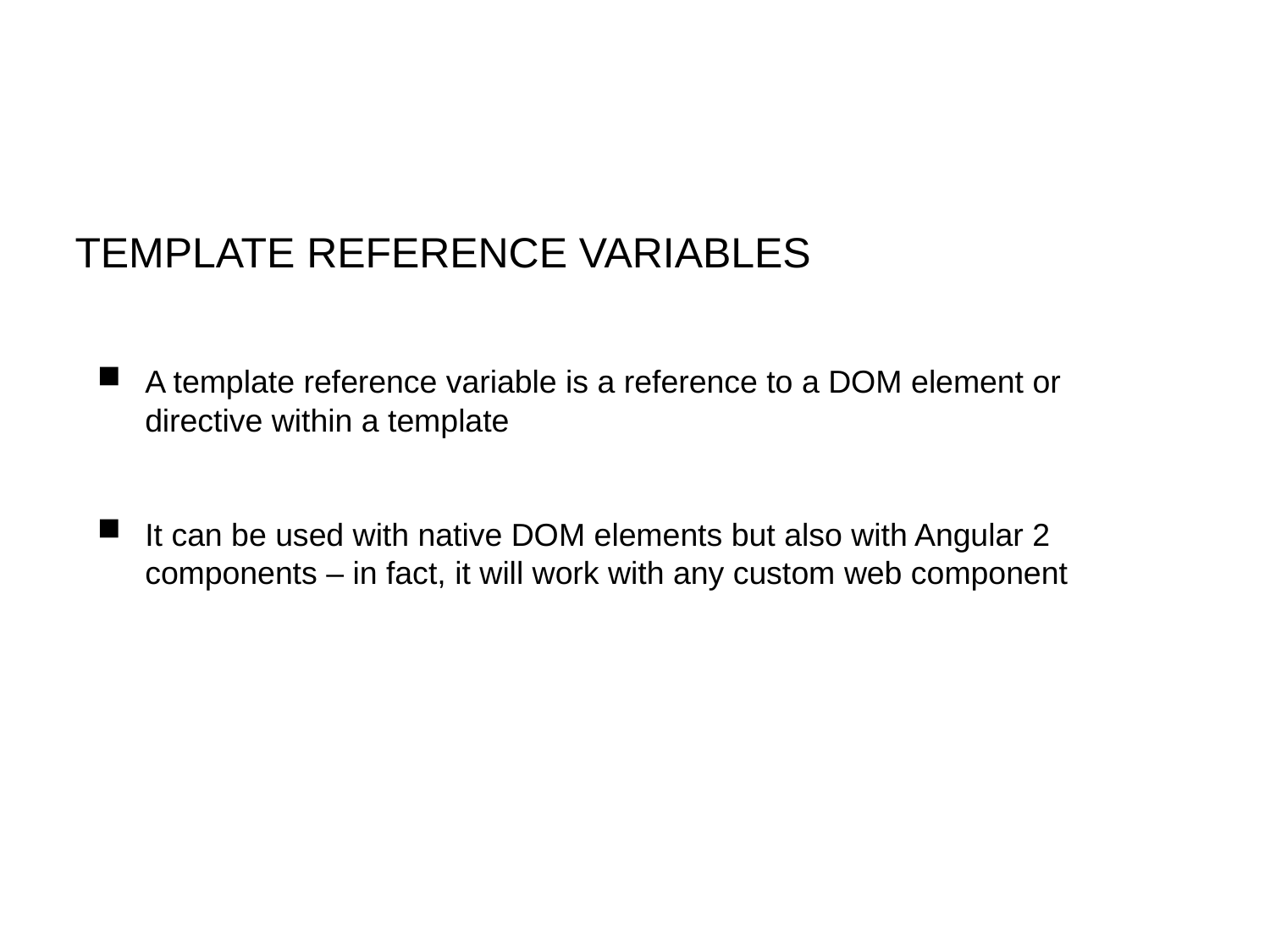

TEMPLATE REFERENCE VARIABLES
A template reference variable is a reference to a DOM element or directive within a template

It can be used with native DOM elements but also with Angular 2 components – in fact, it will work with any custom web component